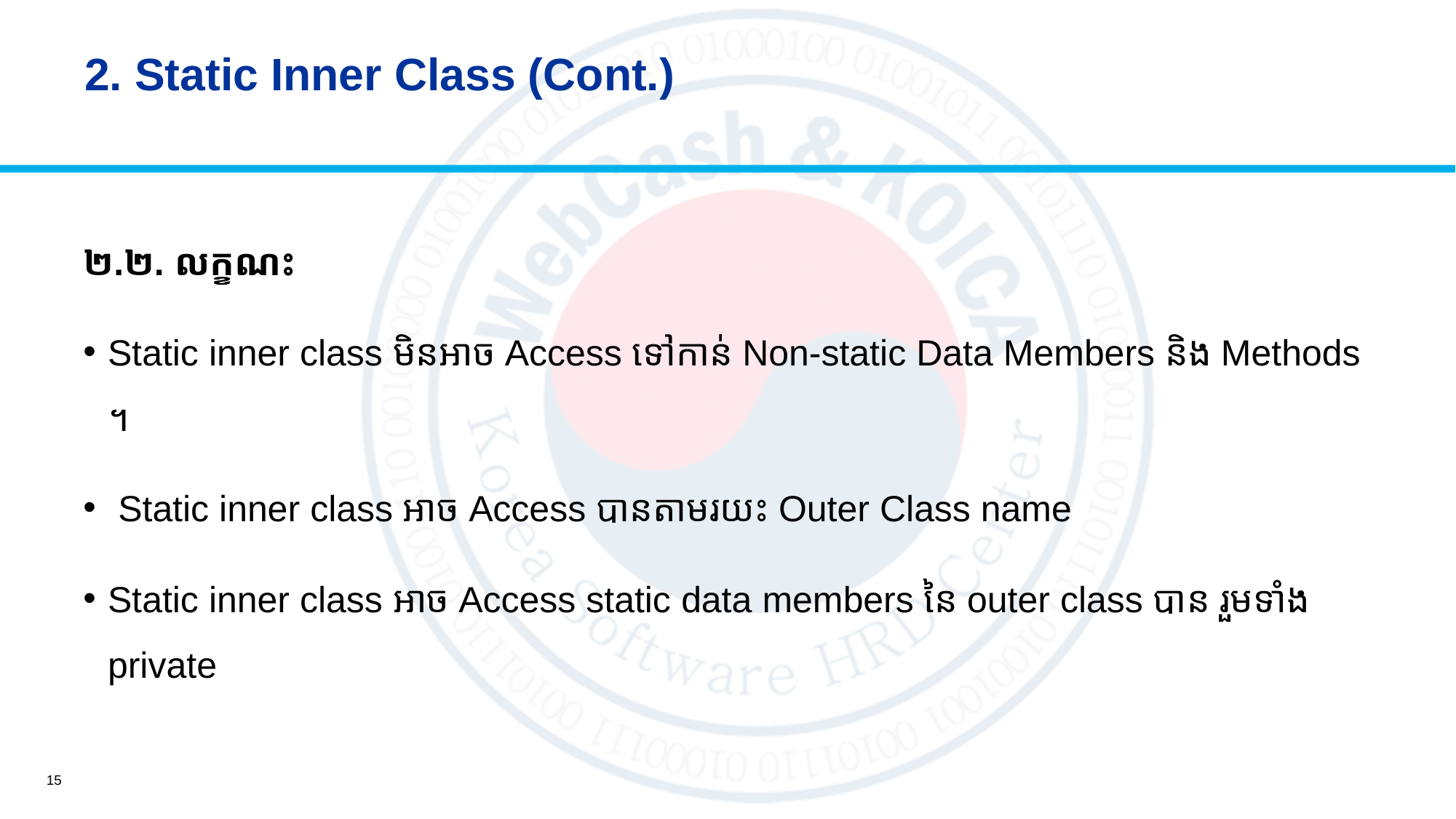

# 2. Static Inner Class (Cont.)
២.២.​ លក្ខណះ
Static inner class មិនអាច Access ទៅកាន់ Non-static Data Members និង Methods ។
 Static inner class អាច Access​ បានតាមរយះ Outer Class name
Static inner class អាច Access​ static data members នៃ outer class បាន រួមទាំង private
15